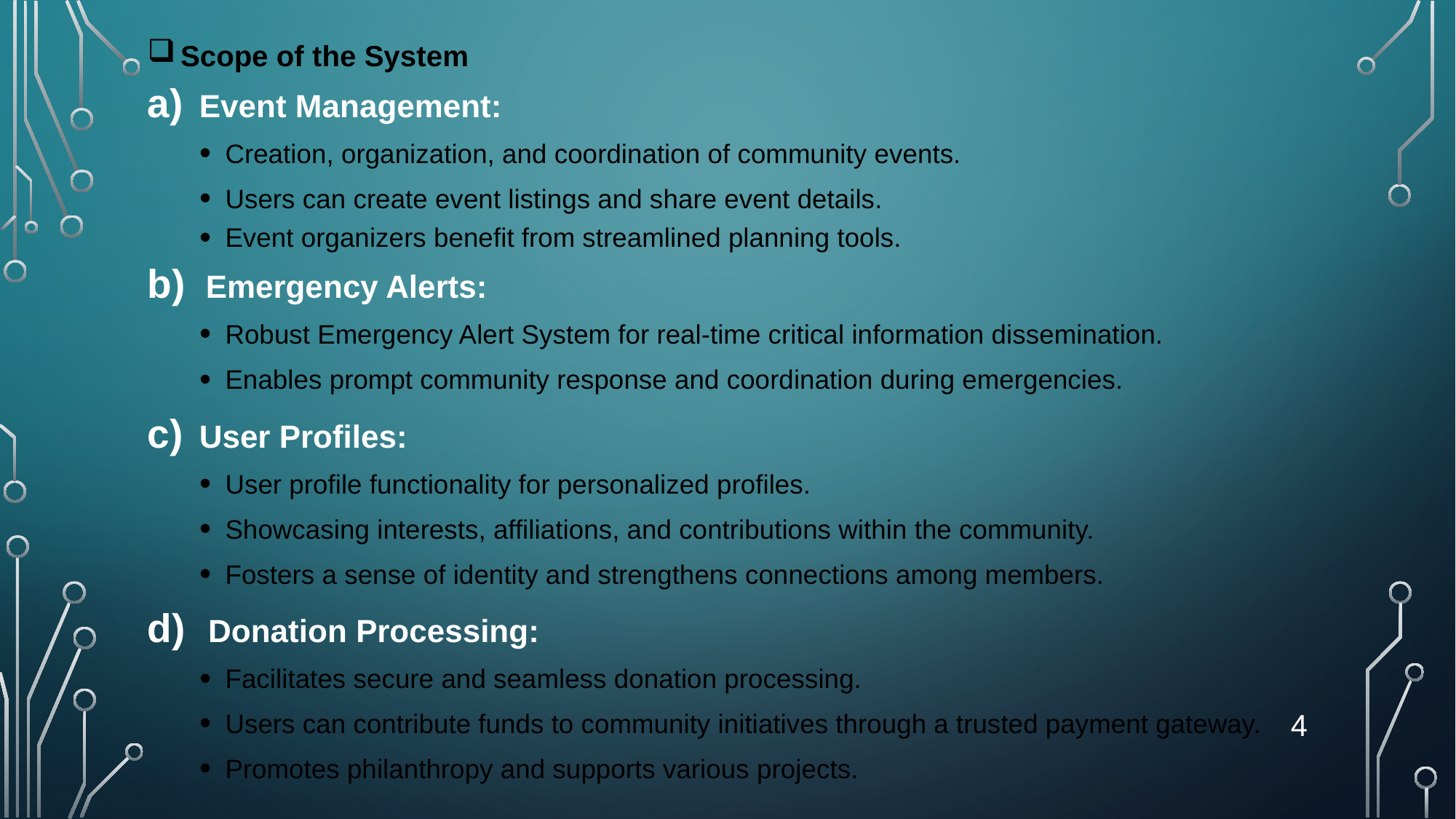

Scope of the System
Event Management:
Creation, organization, and coordination of community events.
Users can create event listings and share event details.
Event organizers benefit from streamlined planning tools.
Emergency Alerts:
Robust Emergency Alert System for real-time critical information dissemination.
Enables prompt community response and coordination during emergencies.
User Profiles:
User profile functionality for personalized profiles.
Showcasing interests, affiliations, and contributions within the community.
Fosters a sense of identity and strengthens connections among members.
 Donation Processing:
Facilitates secure and seamless donation processing.
Users can contribute funds to community initiatives through a trusted payment gateway.
Promotes philanthropy and supports various projects.

4